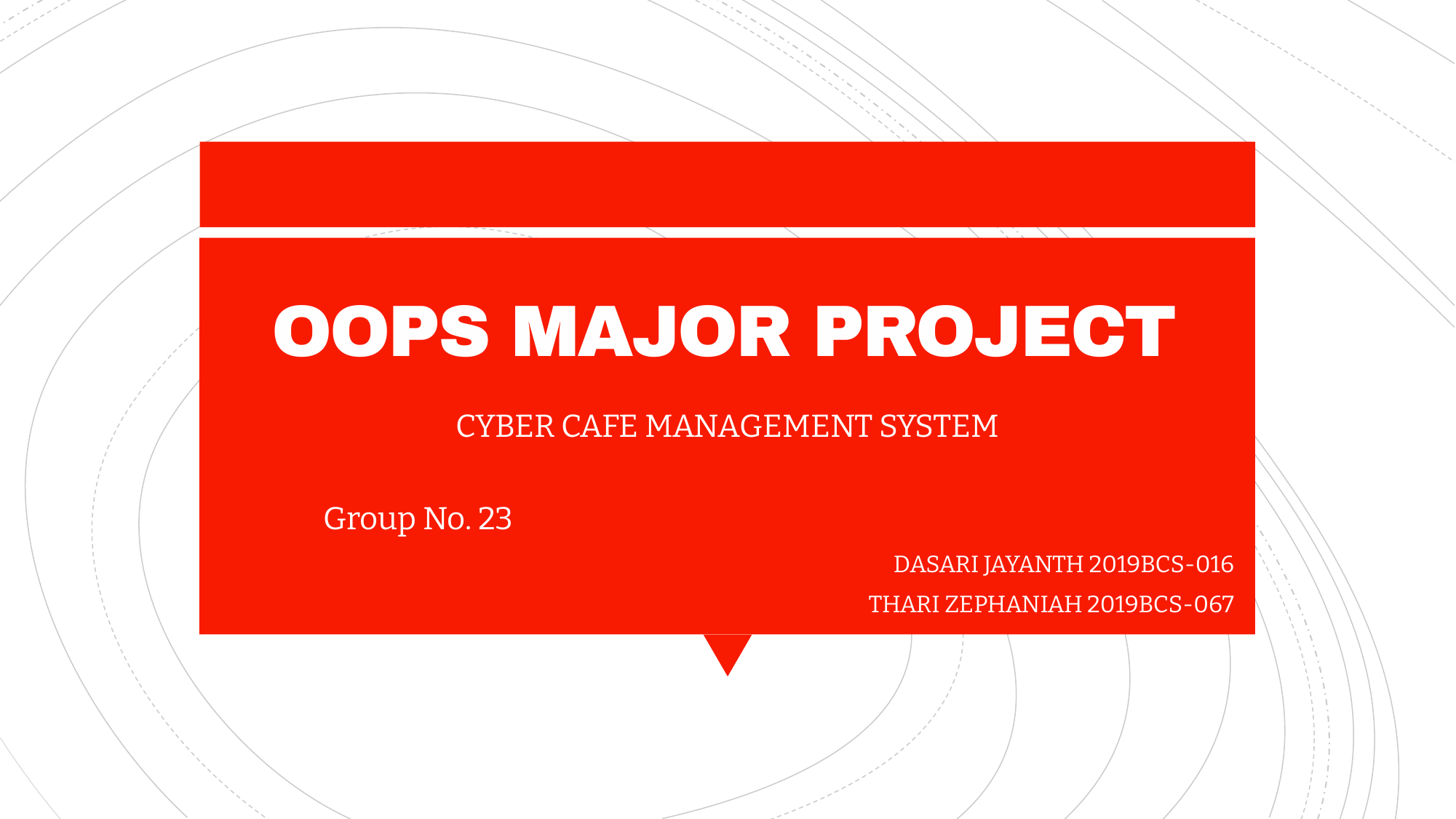

# OOPS MAJOR PROJECT
CYBER CAFE MANAGEMENT SYSTEM

Group No. 23
DASARI JAYANTH 2019BCS-016
THARI ZEPHANIAH 2019BCS-067